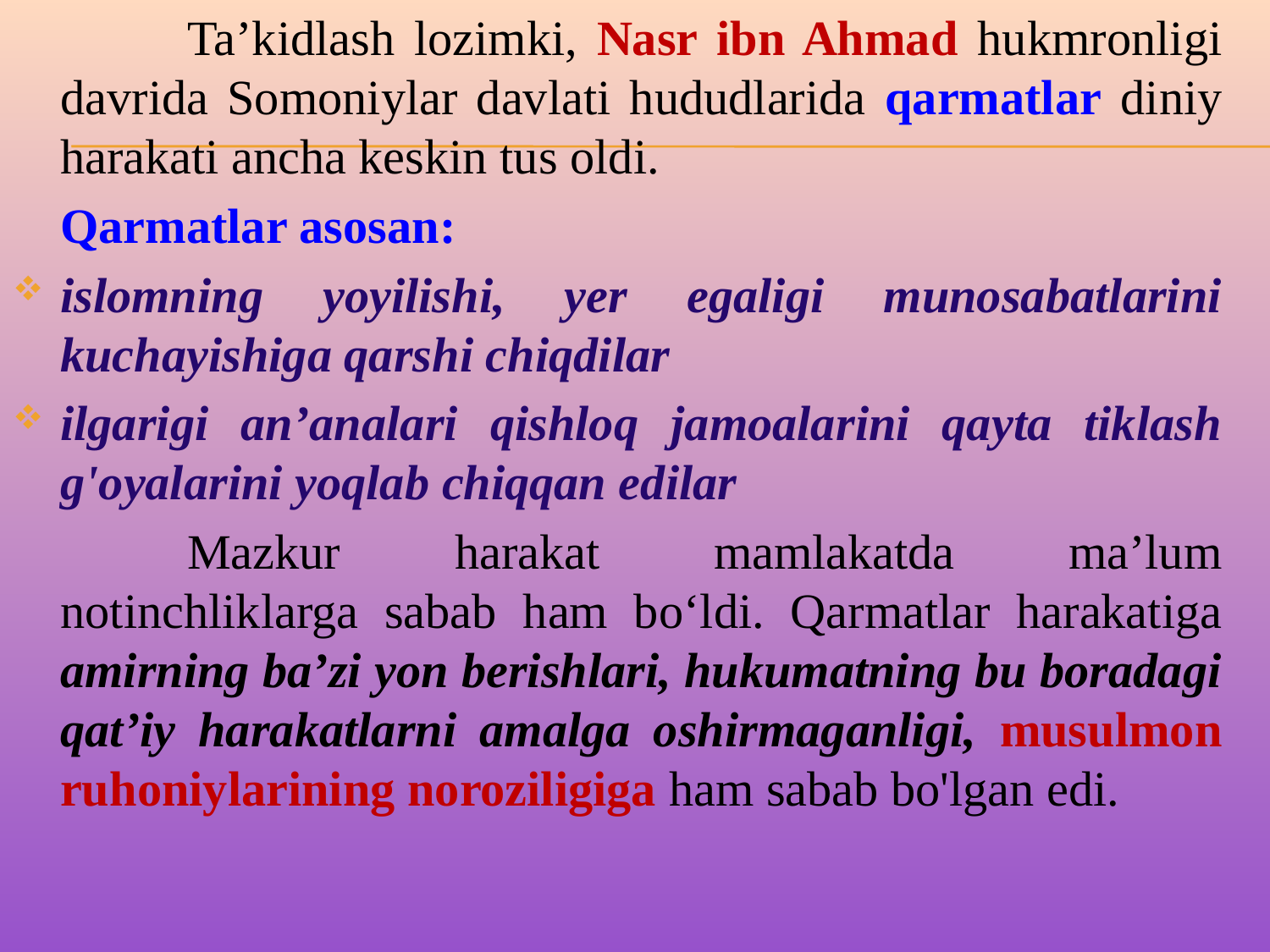

Ta’kidlash lozimki, Nasr ibn Ahmad hukmronligi davrida Somoniylar davlati hududlarida qarmatlar diniy harakati ancha keskin tus oldi.
	Qarmatlar asosan:
islomning yoyilishi, yer egaligi munosabatlarini kuchayishiga qarshi chiqdilar
ilgarigi an’analari qishloq jamoalarini qayta tiklash g'oyalarini yoqlab chiqqan edilar
		Mazkur harakat mamlakatda ma’lum notinchliklarga sabab ham bo‘ldi. Qarmatlar harakatiga amirning ba’zi yon berishlari, hukumatning bu boradagi qat’iy harakatlarni amalga oshirmaganligi, musulmon ruhoniylarining noroziligiga ham sabab bo'lgan edi.